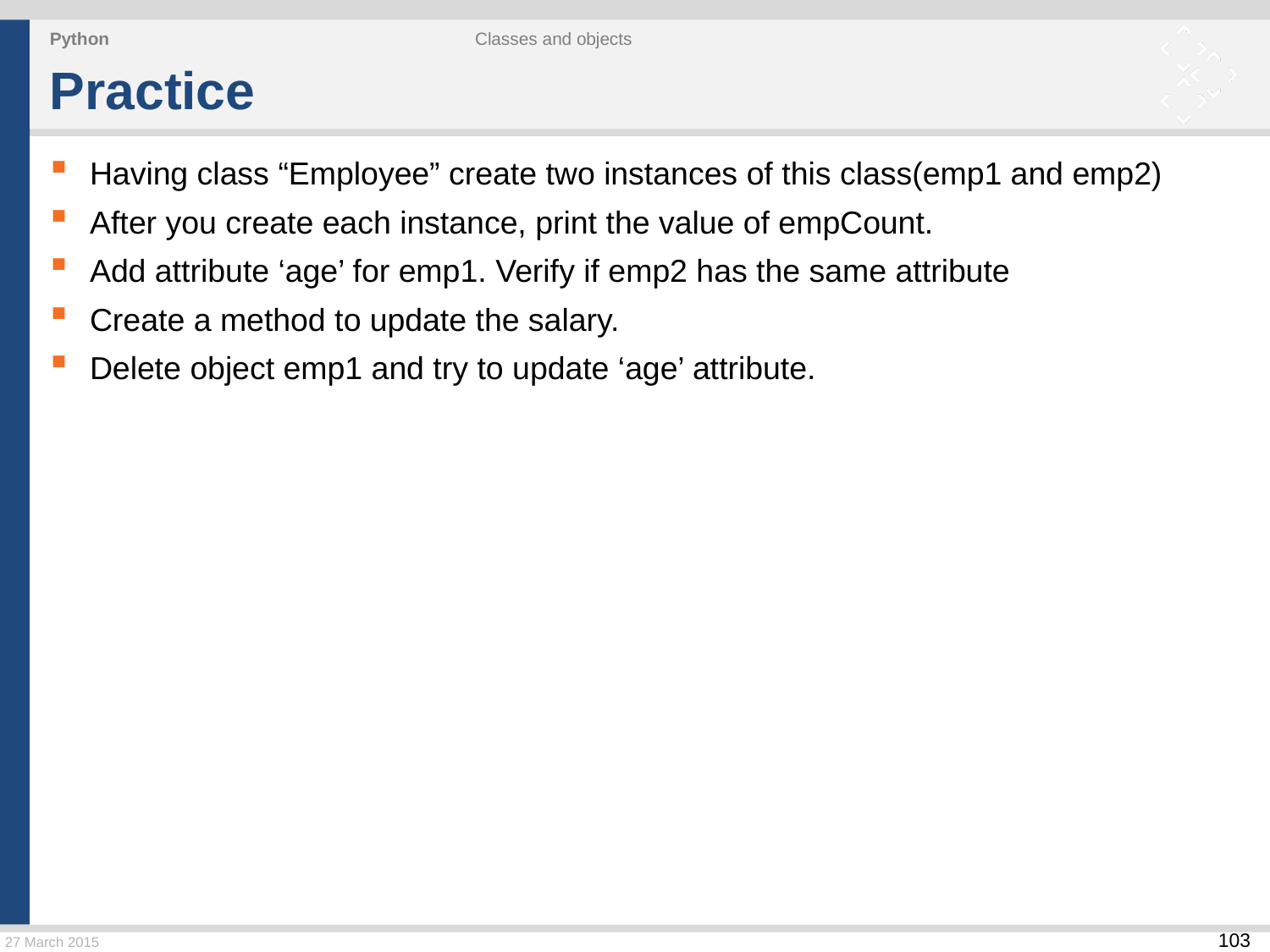

Python
Classes and objects
Practice
Having class “Employee” create two instances of this class(emp1 and emp2)
After you create each instance, print the value of empCount.
Add attribute ‘age’ for emp1. Verify if emp2 has the same attribute
Create a method to update the salary.
Delete object emp1 and try to update ‘age’ attribute.

27 March 2015